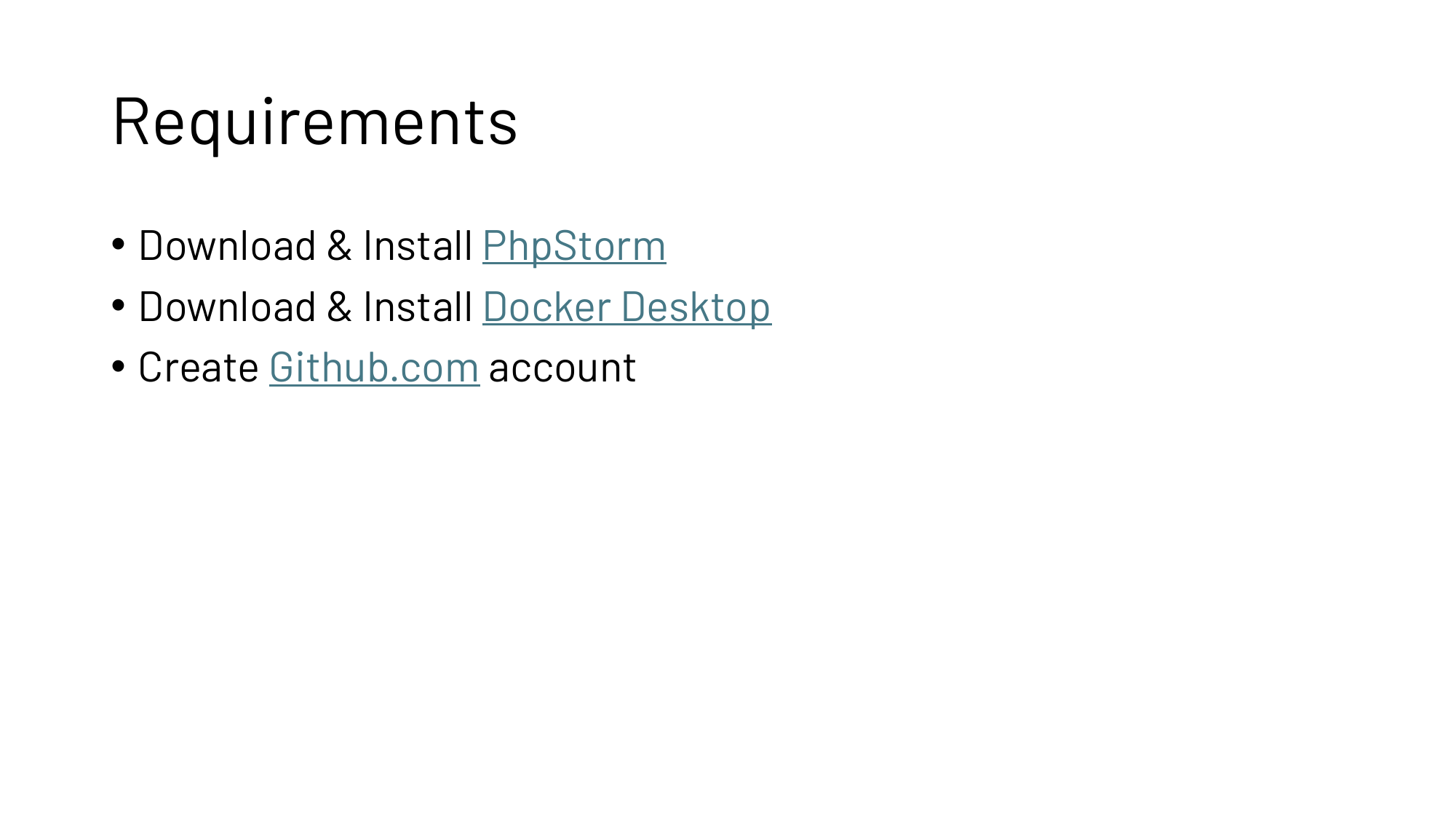

# Requirements
Download & Install PhpStorm
Download & Install Docker Desktop
Create Github.com account